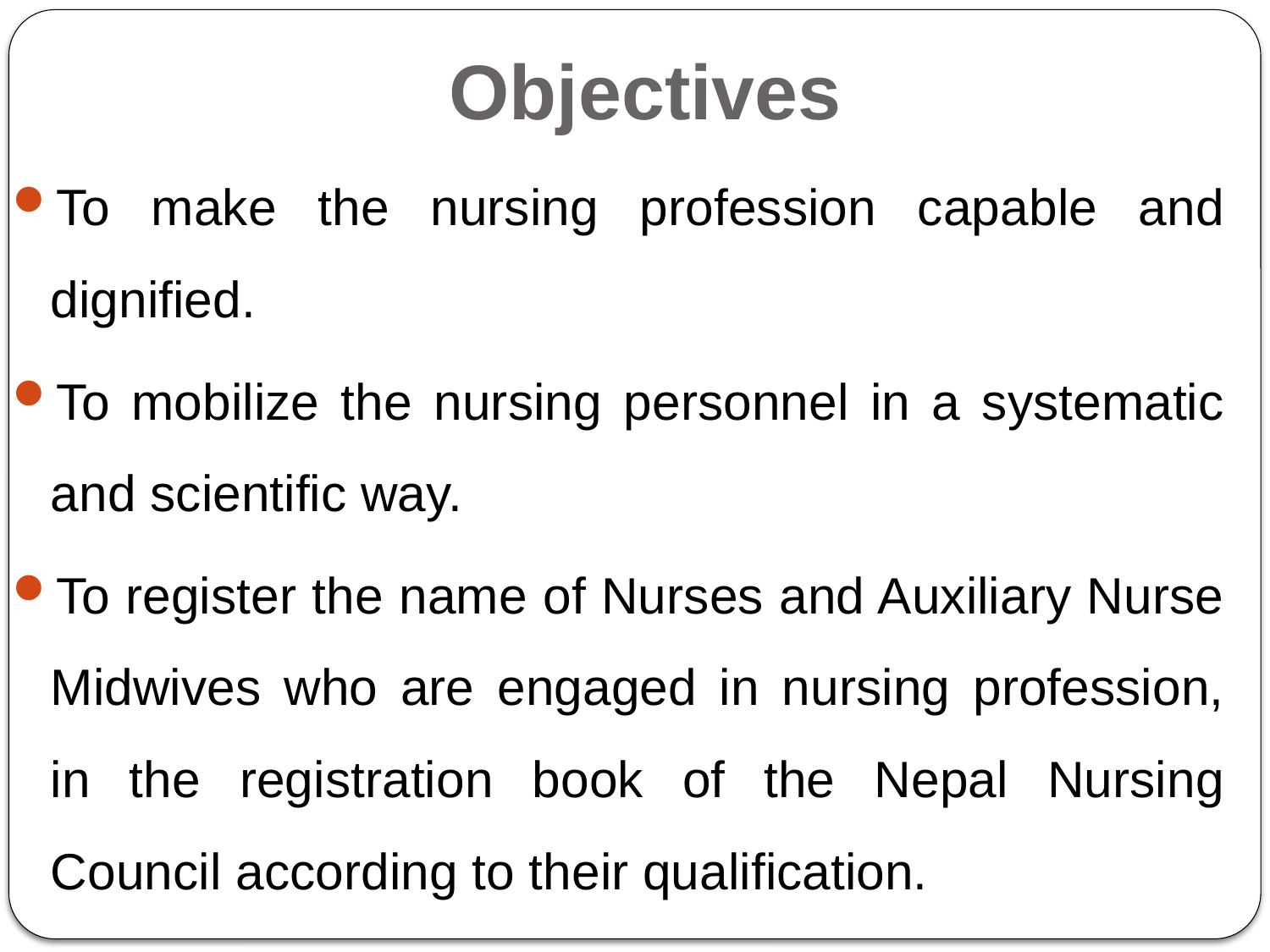

# Objectives
To make the nursing profession capable and dignified.
To mobilize the nursing personnel in a systematic and scientific way.
To register the name of Nurses and Auxiliary Nurse Midwives who are engaged in nursing profession, in the registration book of the Nepal Nursing Council according to their qualification.
To protect the public.
To maintain quality nursing profession.